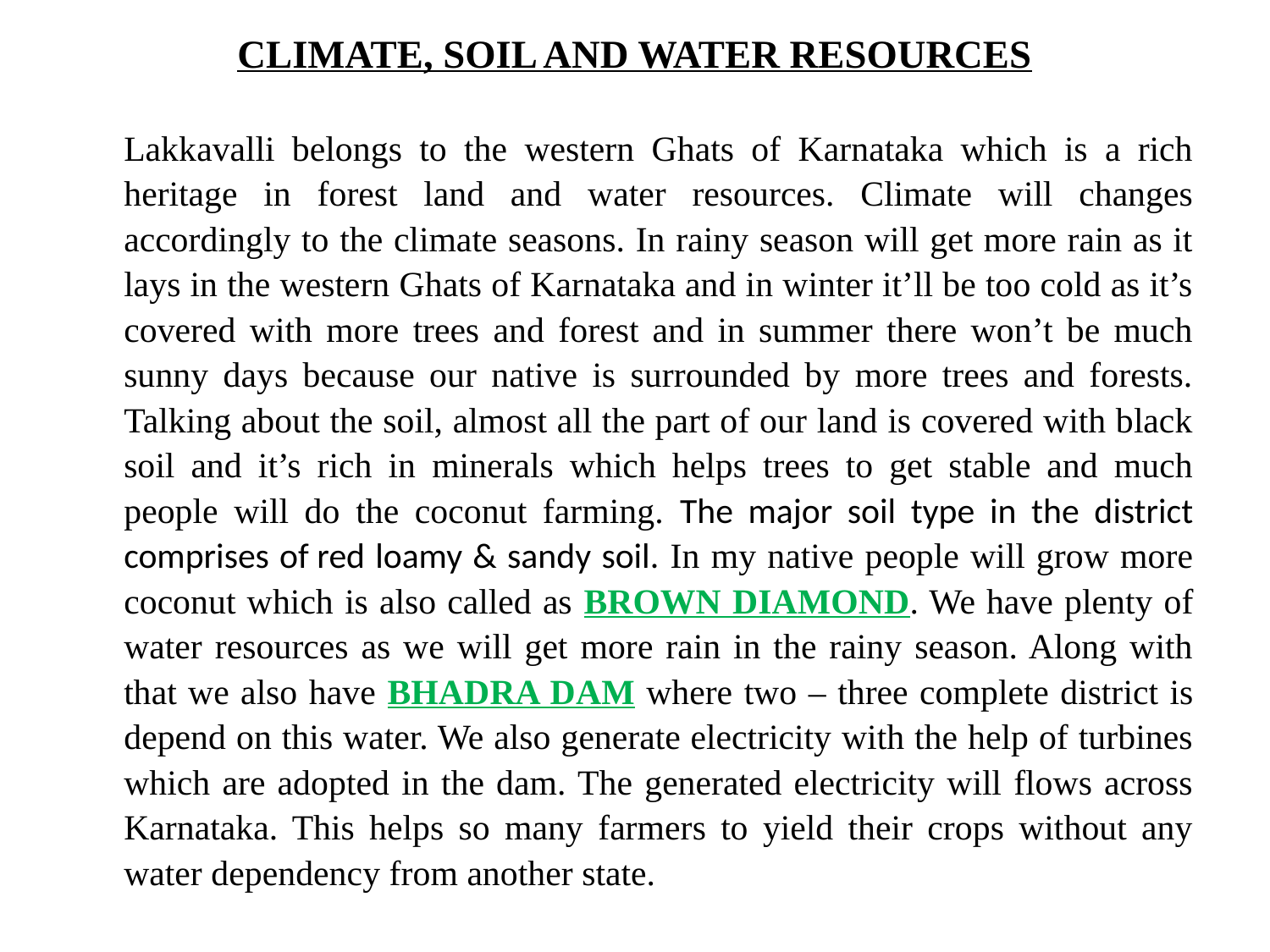

# CLIMATE, SOIL AND WATER RESOURCES
Lakkavalli belongs to the western Ghats of Karnataka which is a rich heritage in forest land and water resources. Climate will changes accordingly to the climate seasons. In rainy season will get more rain as it lays in the western Ghats of Karnataka and in winter it’ll be too cold as it’s covered with more trees and forest and in summer there won’t be much sunny days because our native is surrounded by more trees and forests. Talking about the soil, almost all the part of our land is covered with black soil and it’s rich in minerals which helps trees to get stable and much people will do the coconut farming. The major soil type in the district comprises of red loamy & sandy soil. In my native people will grow more coconut which is also called as BROWN DIAMOND. We have plenty of water resources as we will get more rain in the rainy season. Along with that we also have BHADRA DAM where two – three complete district is depend on this water. We also generate electricity with the help of turbines which are adopted in the dam. The generated electricity will flows across Karnataka. This helps so many farmers to yield their crops without any water dependency from another state.